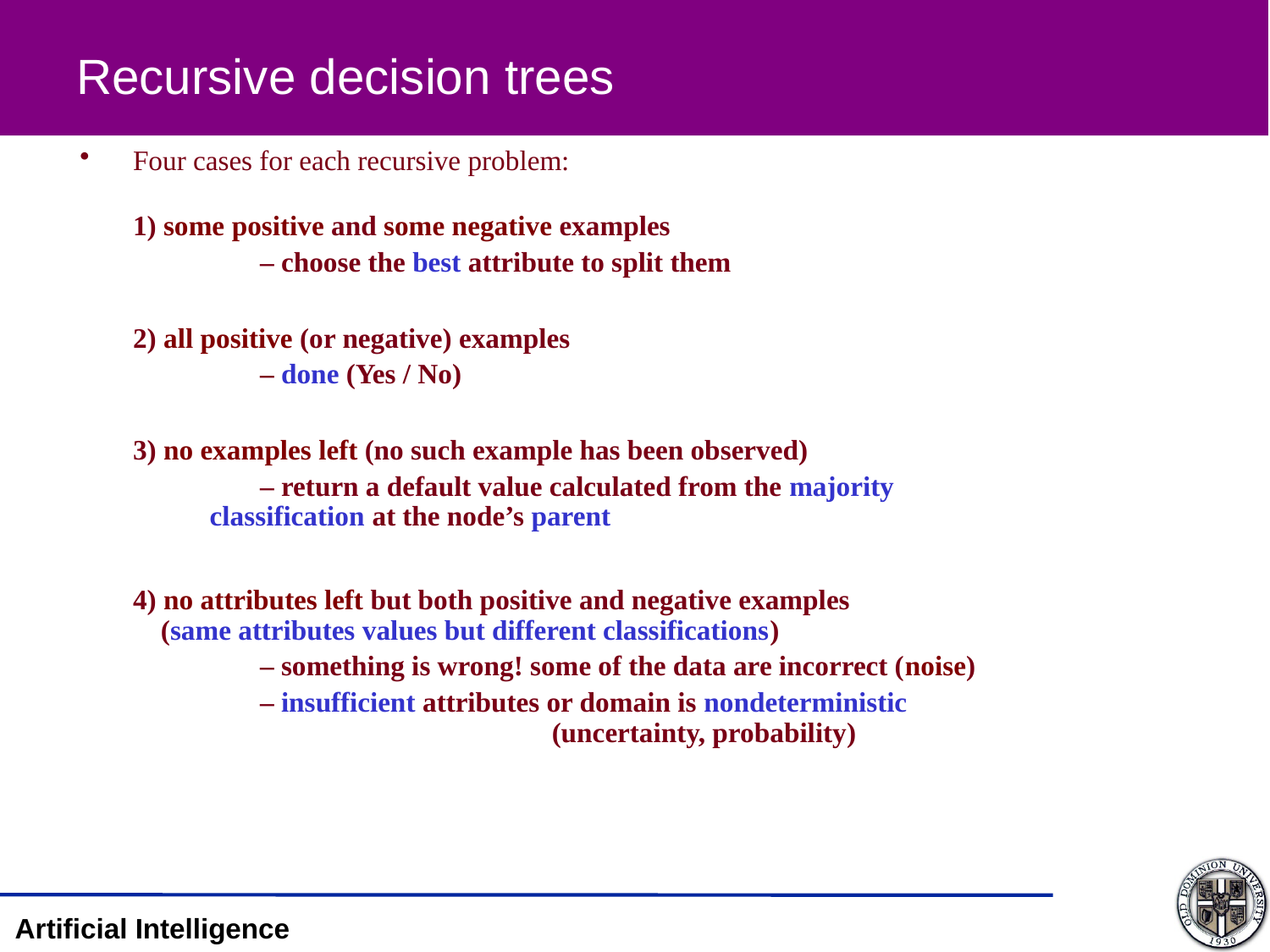

Recursive decision trees
Four cases for each recursive problem:
	1) some positive and some negative examples
		– choose the best attribute to split them
	2) all positive (or negative) examples
		– done (Yes / No)
	3) no examples left (no such example has been observed)
		– return a default value calculated from the majority
           classification at the node’s parent
	4) no attributes left but both positive and negative examples
    (same attributes values but different classifications)
		– something is wrong! some of the data are incorrect (noise)
		– insufficient attributes or domain is nondeterministic
                                                            (uncertainty, probability)